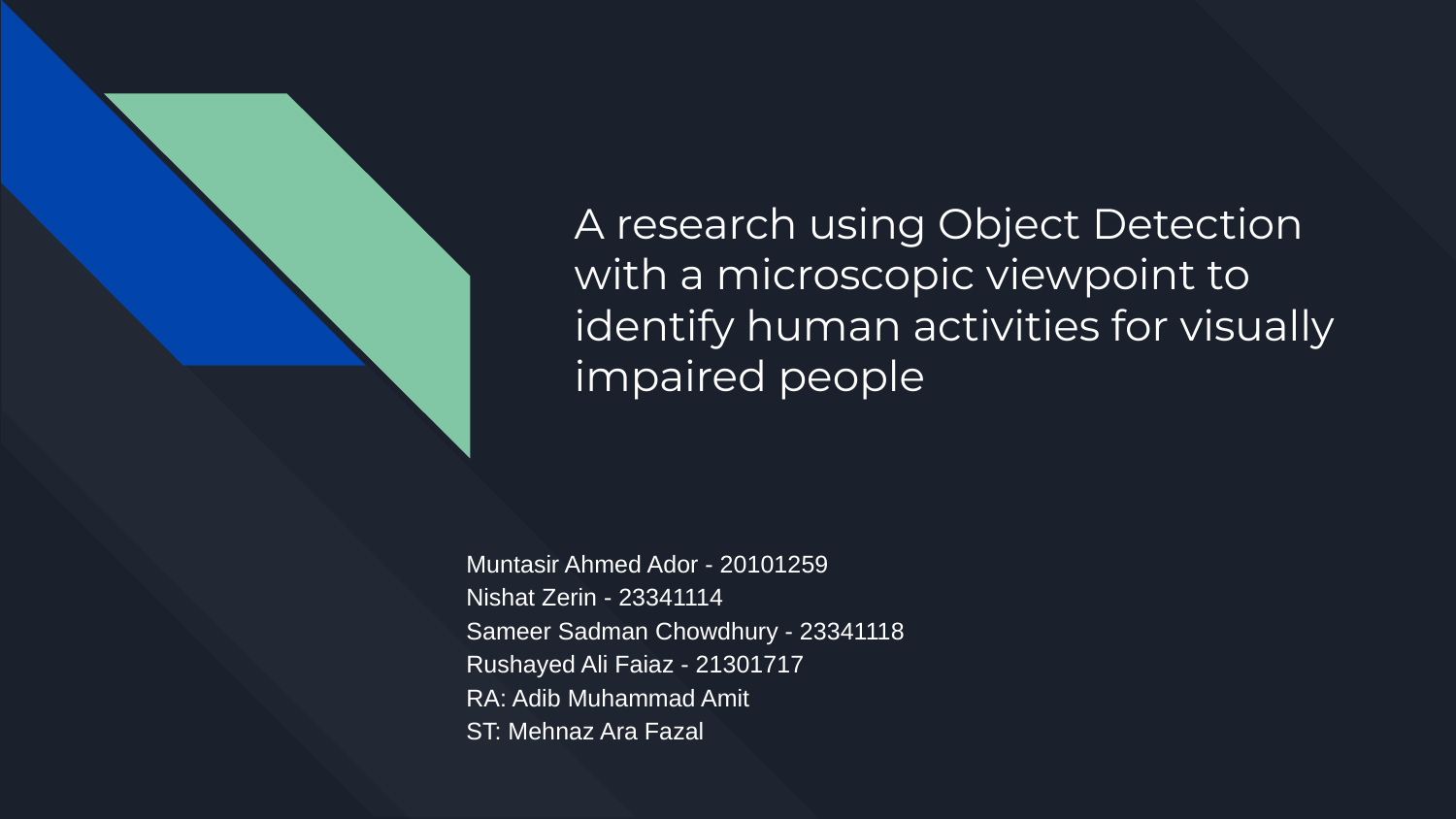

# A research using Object Detection with a microscopic viewpoint to identify human activities for visually impaired people
Muntasir Ahmed Ador - 20101259
Nishat Zerin - 23341114
Sameer Sadman Chowdhury - 23341118
Rushayed Ali Faiaz - 21301717
RA: Adib Muhammad Amit
ST: Mehnaz Ara Fazal